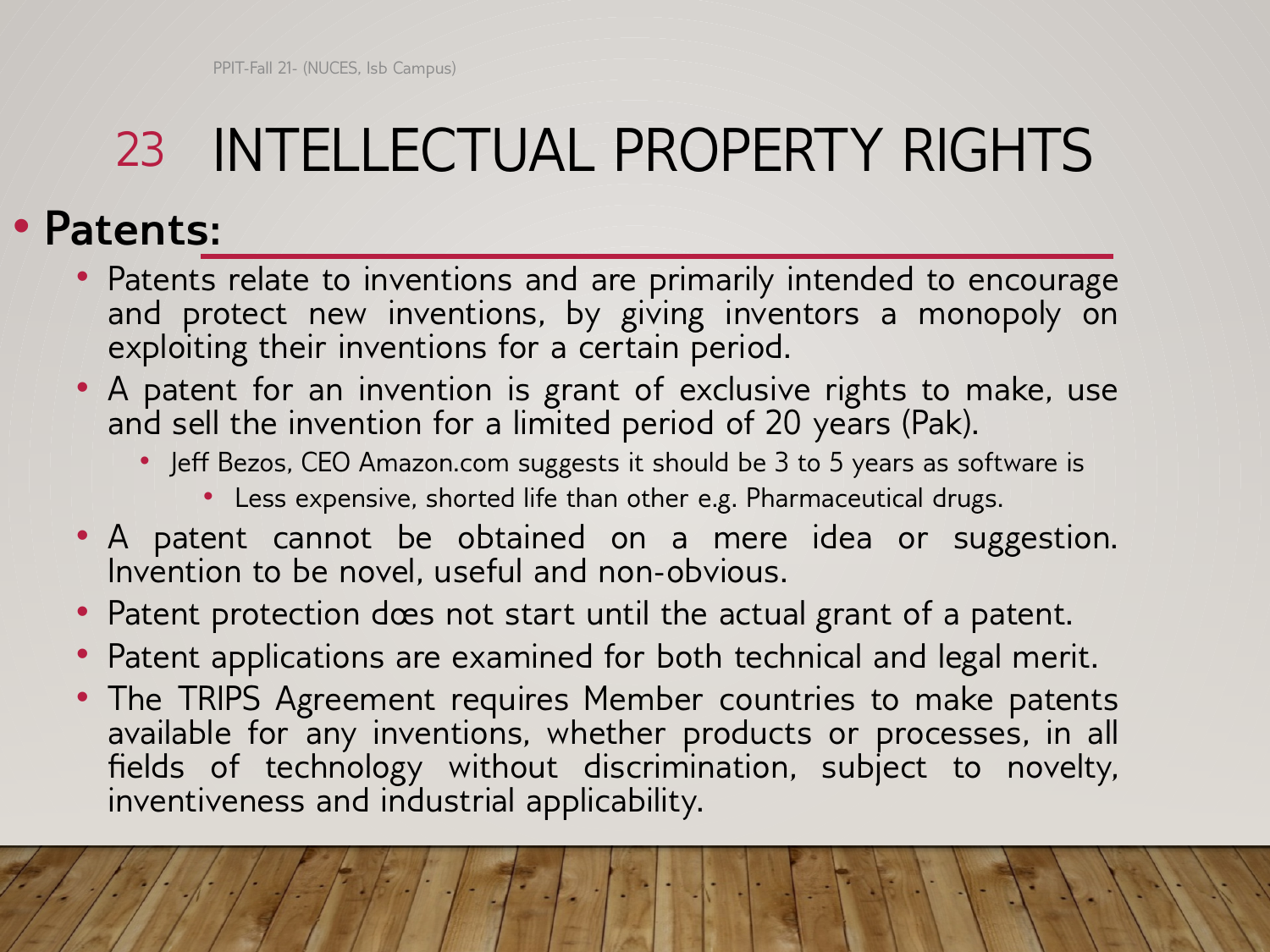

PPIT-Fall 21- (NUCES, Isb Campus)
23
# Intellectual Property Rights
Patents:
Patents relate to inventions and are primarily intended to encourage and protect new inventions, by giving inventors a monopoly on exploiting their inventions for a certain period.
A patent for an invention is grant of exclusive rights to make, use and sell the invention for a limited period of 20 years (Pak).
Jeff Bezos, CEO Amazon.com suggests it should be 3 to 5 years as software is
Less expensive, shorted life than other e.g. Pharmaceutical drugs.
A patent cannot be obtained on a mere idea or suggestion. Invention to be novel, useful and non-obvious.
Patent protection does not start until the actual grant of a patent.
Patent applications are examined for both technical and legal merit.
The TRIPS Agreement requires Member countries to make patents available for any inventions, whether products or processes, in all fields of technology without discrimination, subject to novelty, inventiveness and industrial applicability.